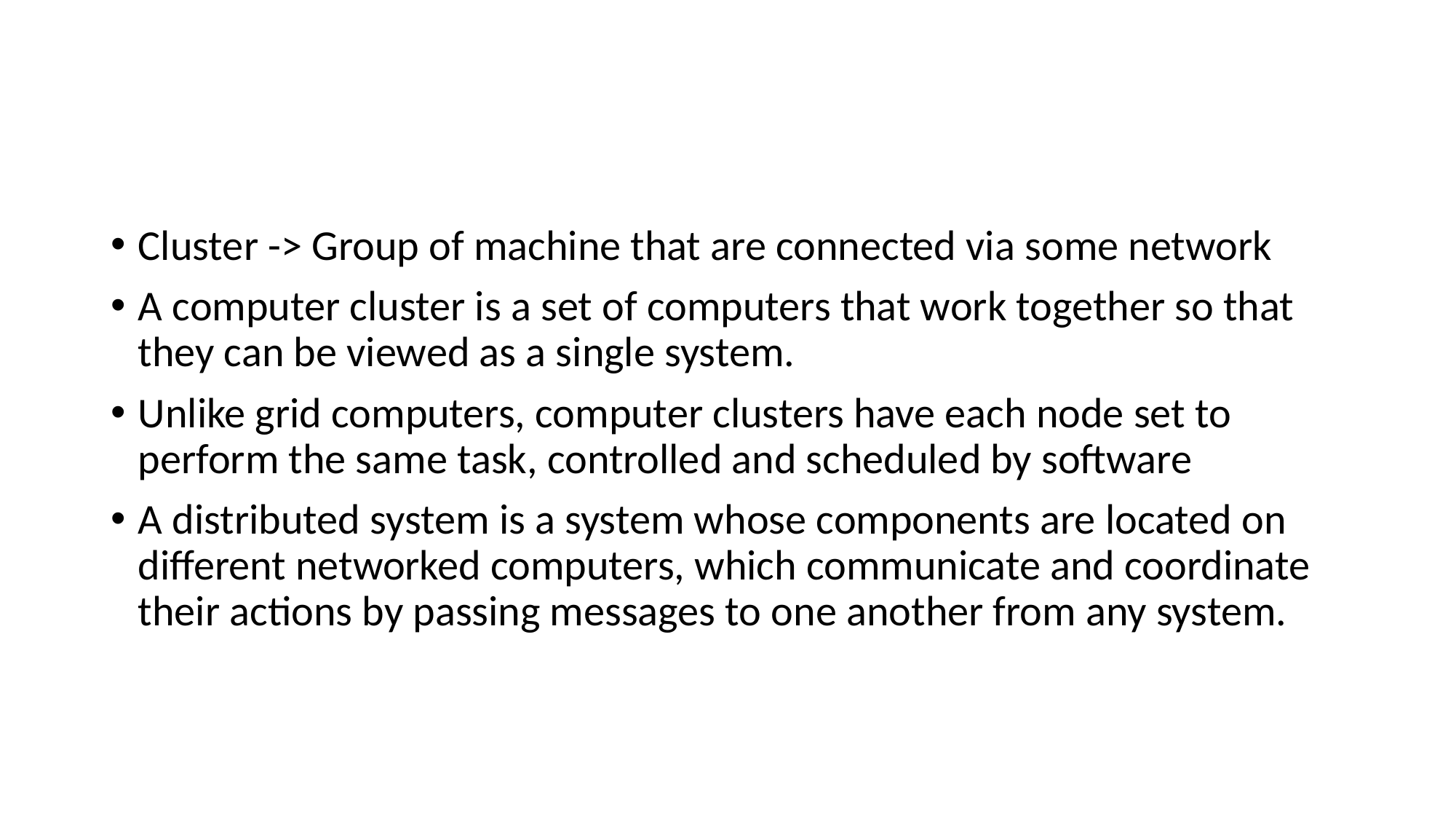

#
Cluster -> Group of machine that are connected via some network
A computer cluster is a set of computers that work together so that they can be viewed as a single system.
Unlike grid computers, computer clusters have each node set to perform the same task, controlled and scheduled by software
A distributed system is a system whose components are located on different networked computers, which communicate and coordinate their actions by passing messages to one another from any system.